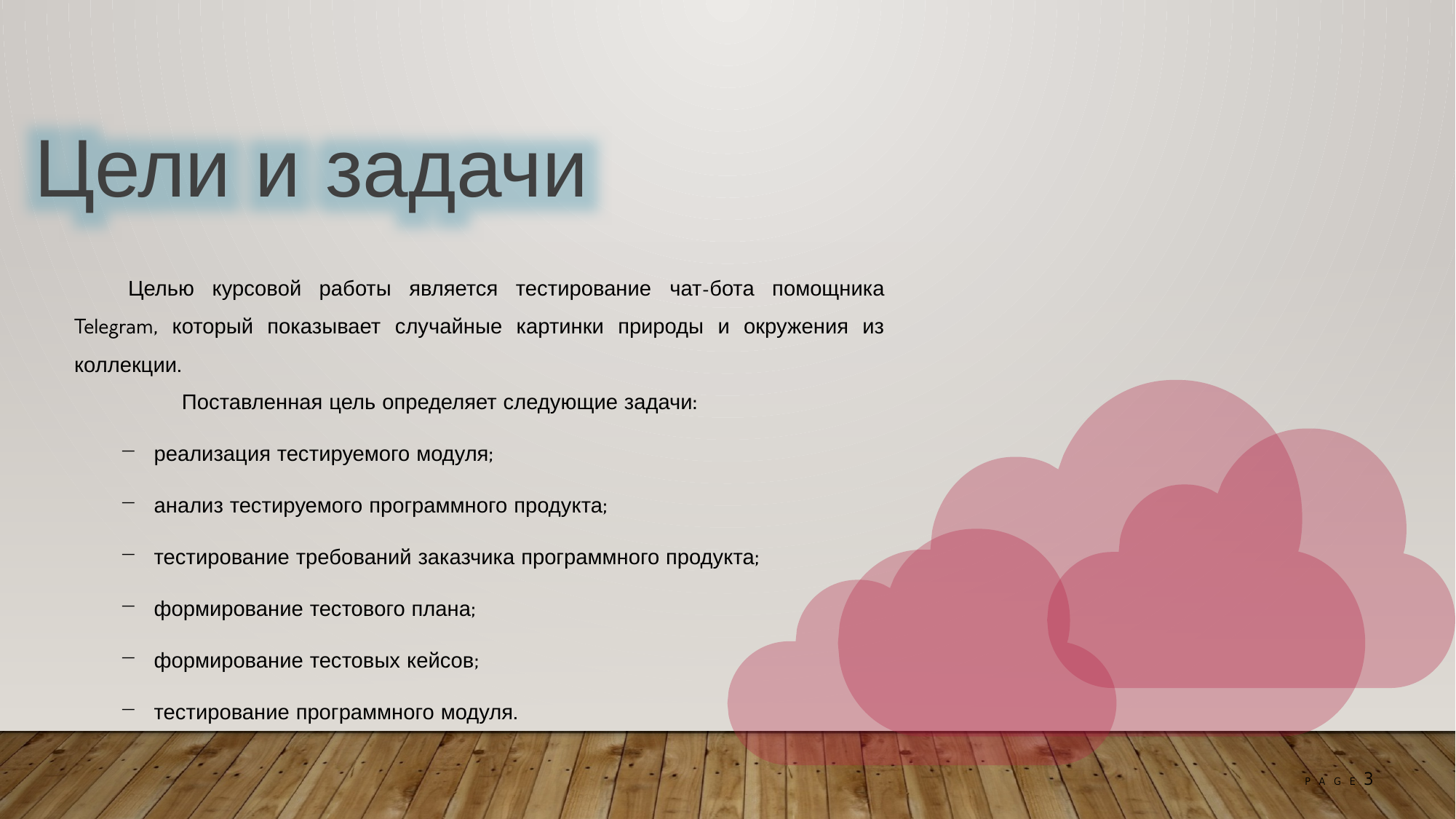

Цели и задачи
Целью курсовой работы является тестирование чат-бота помощника Telegram, который показывает случайные картинки природы и окружения из коллекции.
Поставленная цель определяет следующие задачи:

реализация тестируемого модуля;

анализ тестируемого программного продукта;

тестирование требований заказчика программного продукта;

формирование тестового плана;

формирование тестовых кейсов;

тестирование программного модуля.